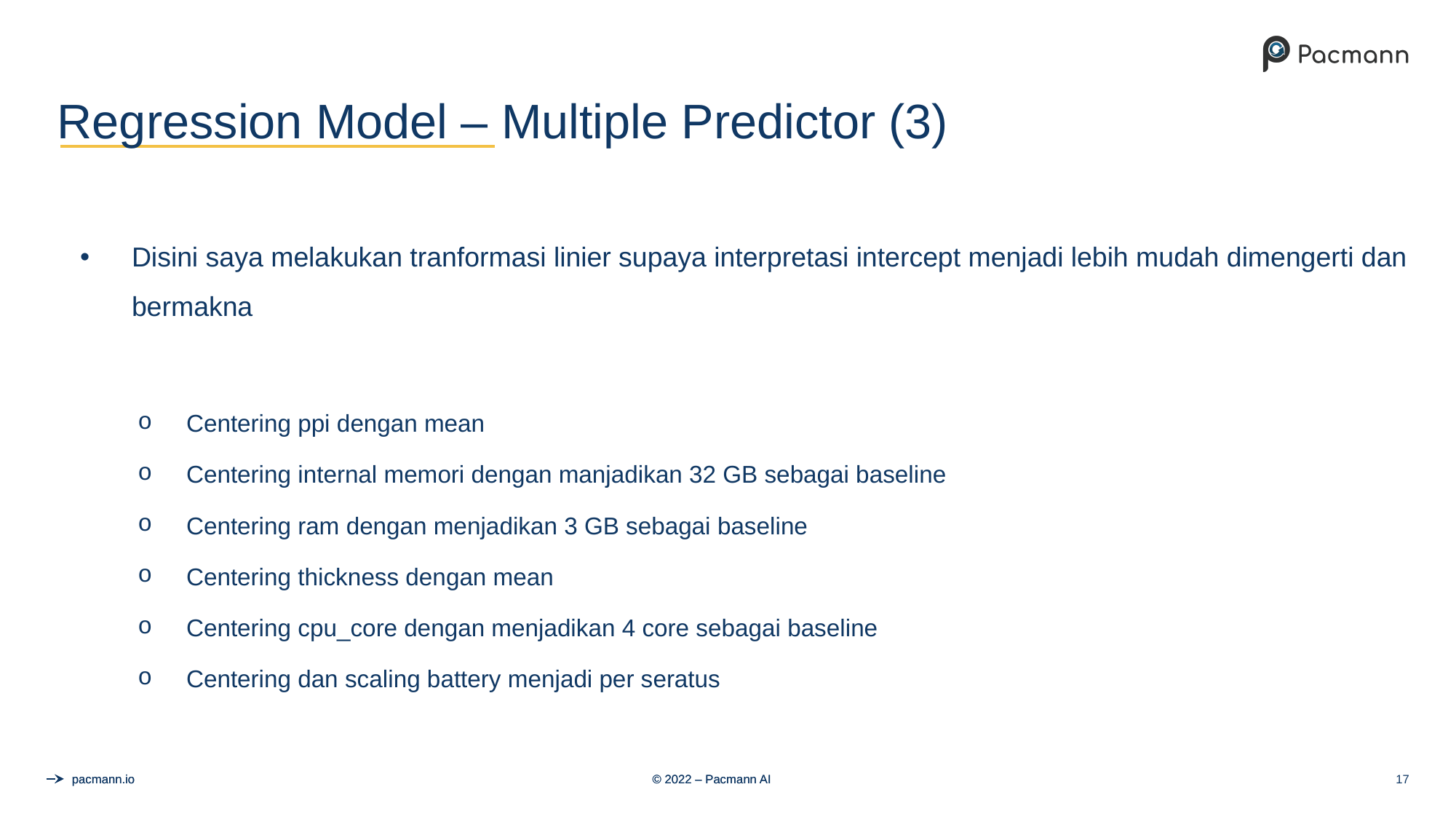

# Regression Model – Multiple Predictor (3)
Disini saya melakukan tranformasi linier supaya interpretasi intercept menjadi lebih mudah dimengerti dan bermakna

Centering ppi dengan mean
Centering internal memori dengan manjadikan 32 GB sebagai baseline
Centering ram dengan menjadikan 3 GB sebagai baseline
Centering thickness dengan mean
Centering cpu_core dengan menjadikan 4 core sebagai baseline
Centering dan scaling battery menjadi per seratus